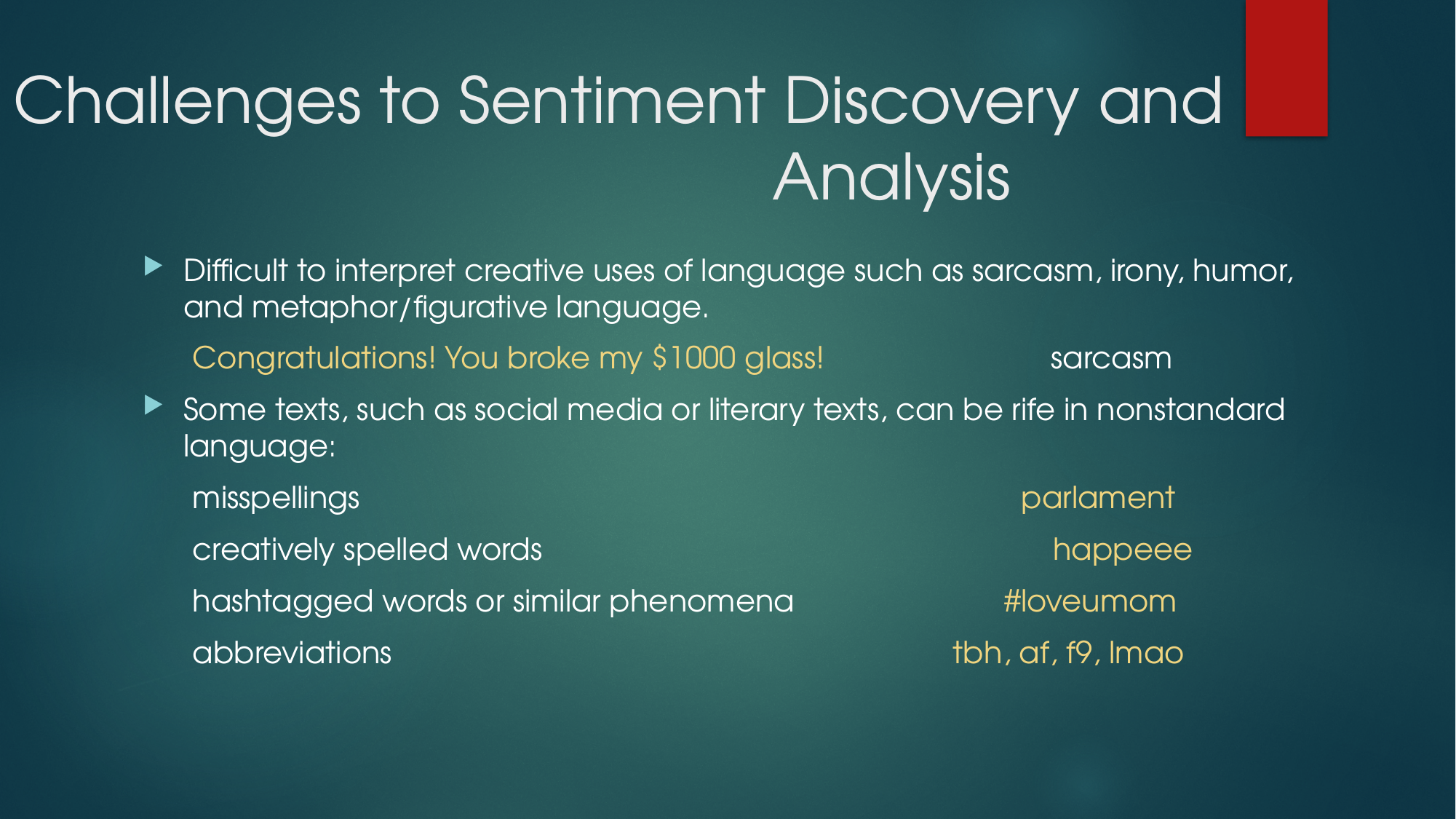

# Challenges to Sentiment Discovery and    					Analysis
Difficult to interpret creative uses of language such as sarcasm, irony, humor, and metaphor/figurative language.
      Congratulations! You broke my $1000 glass!                           sarcasm
Some texts, such as social media or literary texts, can be rife in nonstandard language:
      misspellings                                                                               parlament
      creatively spelled words                                                             happeee
      hashtagged words or similar phenomena                         #loveumom
      abbreviations                                                                   tbh, af, f9, lmao